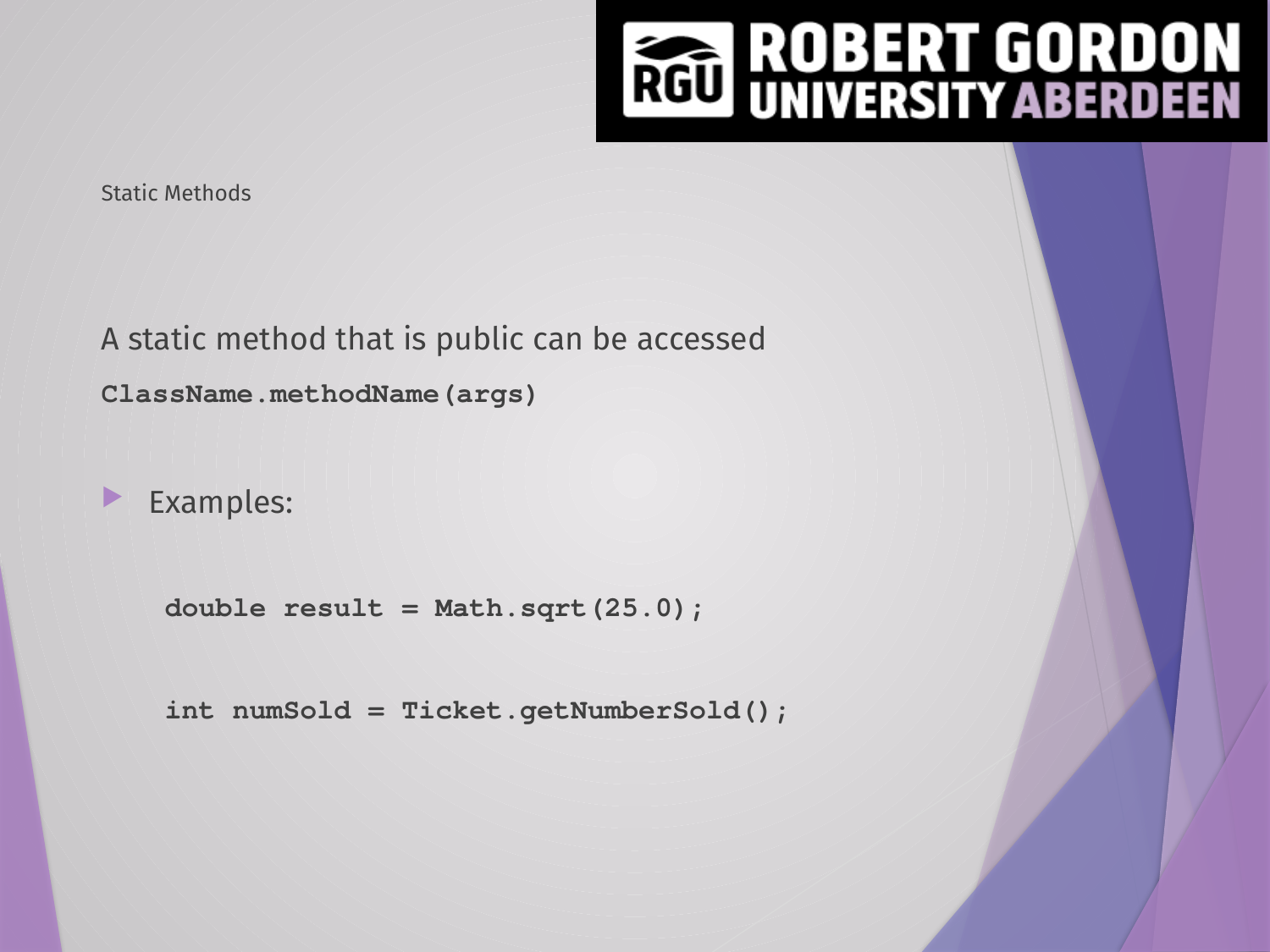

# Static Methods
A static method that is public can be accessed
ClassName.methodName(args)

Examples:

double result = Math.sqrt(25.0);

int numSold = Ticket.getNumberSold();